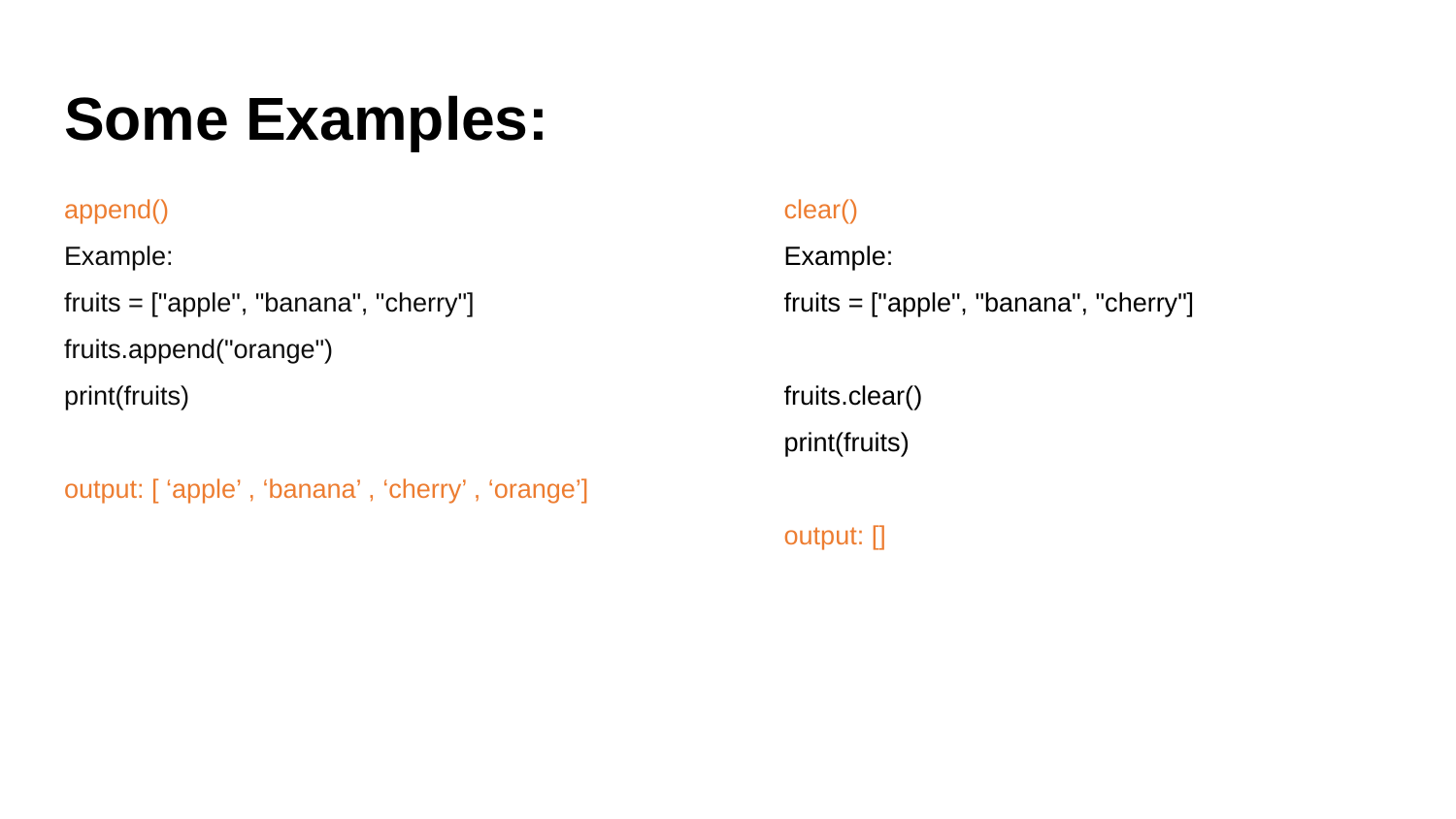

# Some Examples:
append()
Example:
fruits = ["apple", "banana", "cherry"]
fruits.append("orange")
print(fruits)

output: [ ‘apple’ , ‘banana’ , ‘cherry’ , ‘orange’]

clear()
Example:
fruits = ["apple", "banana", "cherry"]

fruits.clear()
print(fruits)

output: []